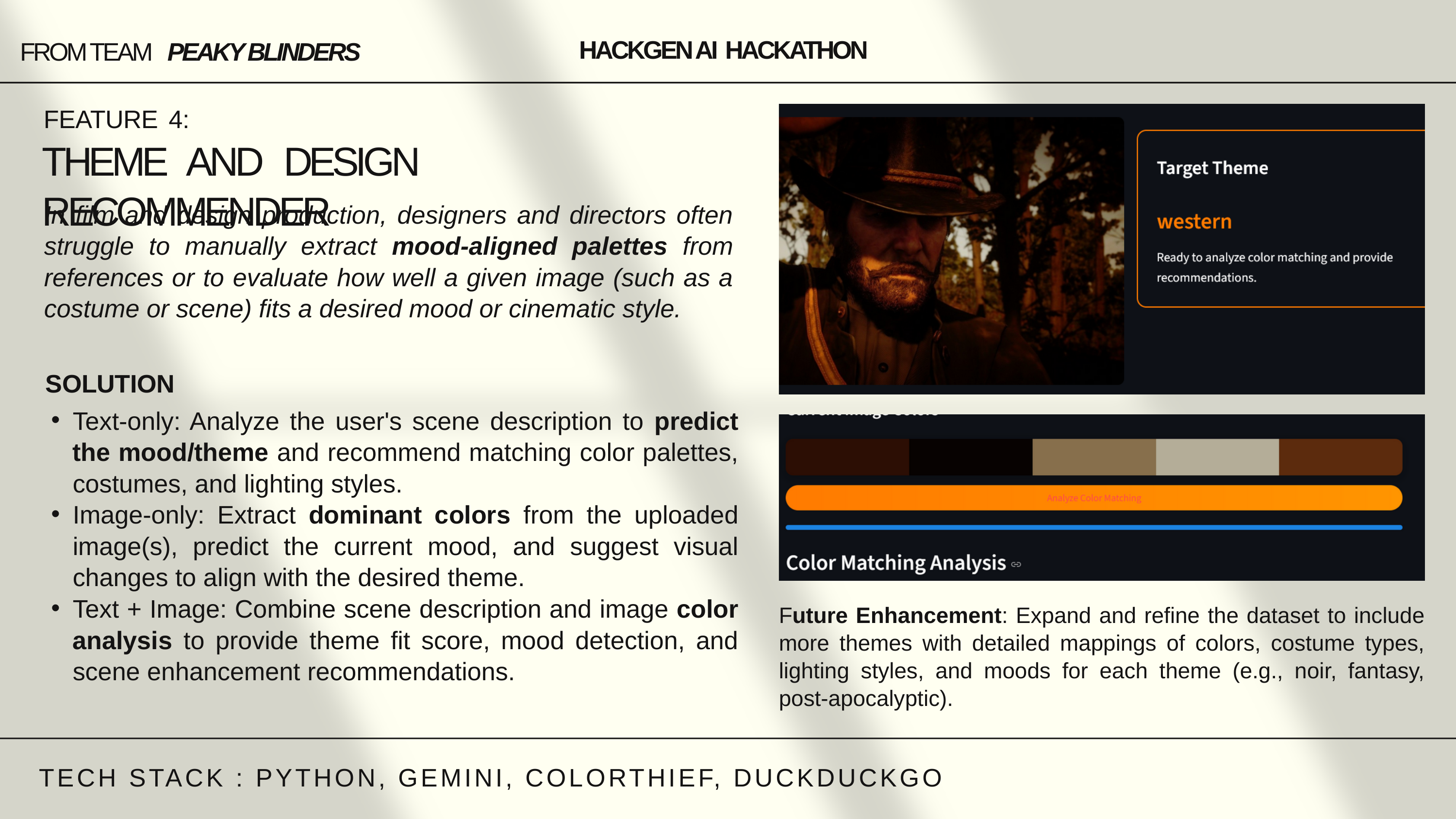

HACKGEN AI  HACKATHON
FROM TEAM   PEAKY BLINDERS

FEATURE 4:

THEME   AND   DESIGN    RECOMMENDER
In film and design production, designers and directors often struggle to manually extract mood-aligned palettes from references or to evaluate how well a given image (such as a costume or scene) fits a desired mood or cinematic style.
SOLUTION
Text-only: Analyze the user's scene description to predict the mood/theme and recommend matching color palettes, costumes, and lighting styles.
Image-only: Extract dominant colors from the uploaded image(s), predict the current mood, and suggest visual changes to align with the desired theme.
Text + Image: Combine scene description and image color analysis to provide theme fit score, mood detection, and scene enhancement recommendations.

Future Enhancement: Expand and refine the dataset to include more themes with detailed mappings of colors, costume types, lighting styles, and moods for each theme (e.g., noir, fantasy, post-apocalyptic).

TECH STACK : PYTHON, GEMINI, COLORTHIEF, DUCKDUCKGO